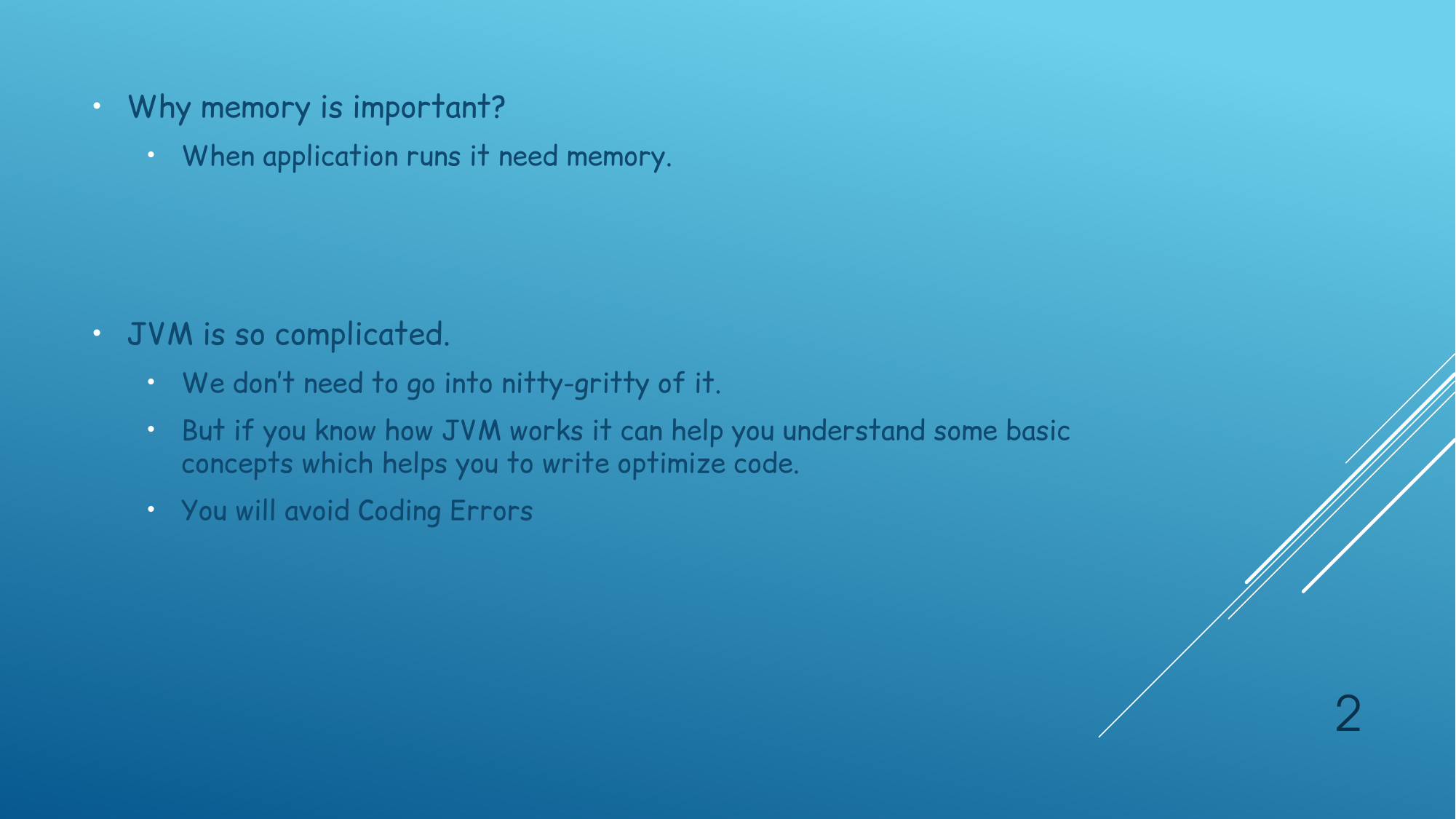

Why memory is important?
When application runs it need memory.
JVM is so complicated.
We don’t need to go into nitty-gritty of it.
But if you know how JVM works it can help you understand some basic concepts which helps you to write optimize code.
You will avoid Coding Errors
2